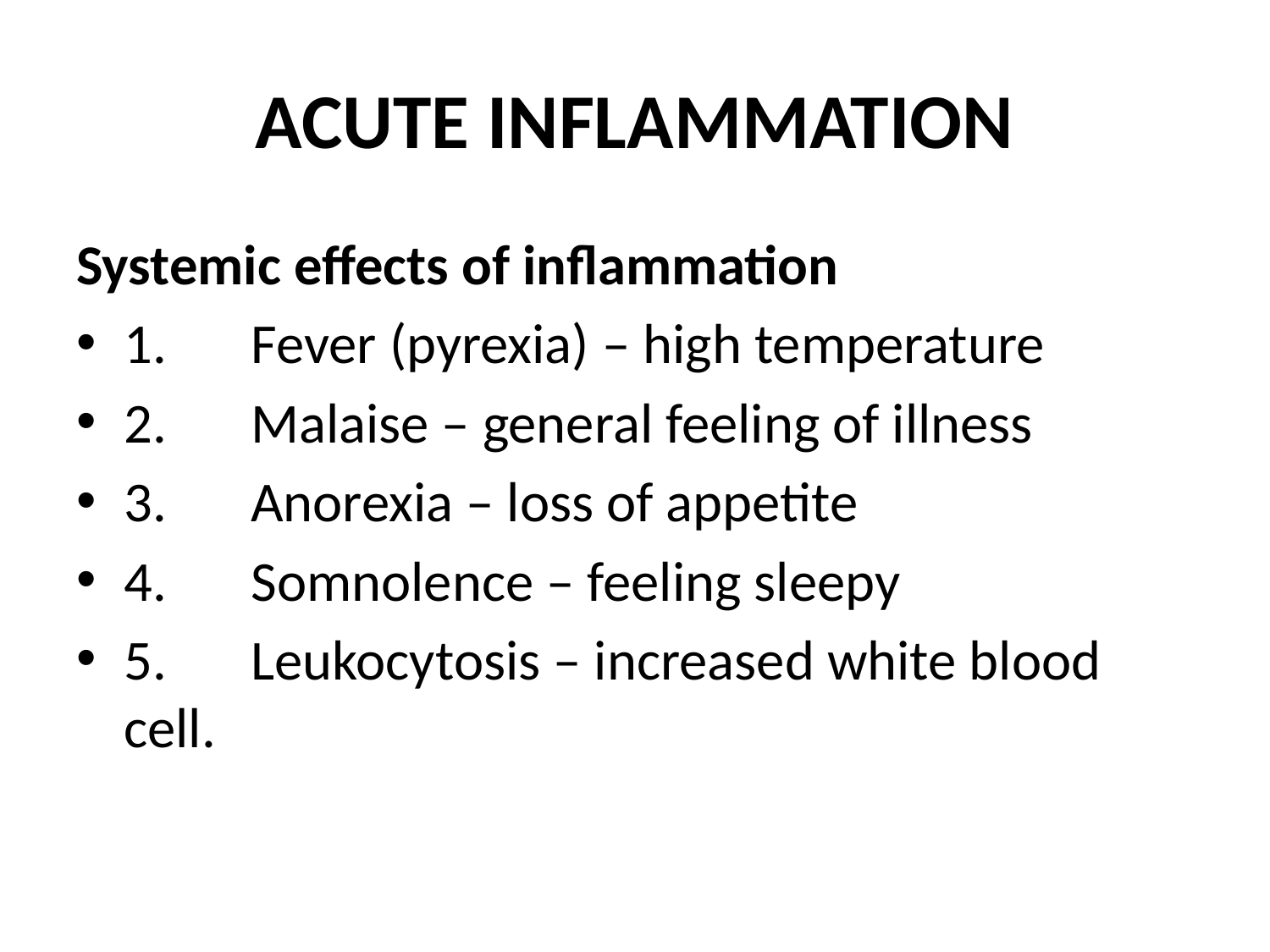

# ACUTE INFLAMMATION
Systemic effects of inflammation
1.	Fever (pyrexia) – high temperature
2.	Malaise – general feeling of illness
3.	Anorexia – loss of appetite
4.	Somnolence – feeling sleepy
5.	Leukocytosis – increased white blood cell.